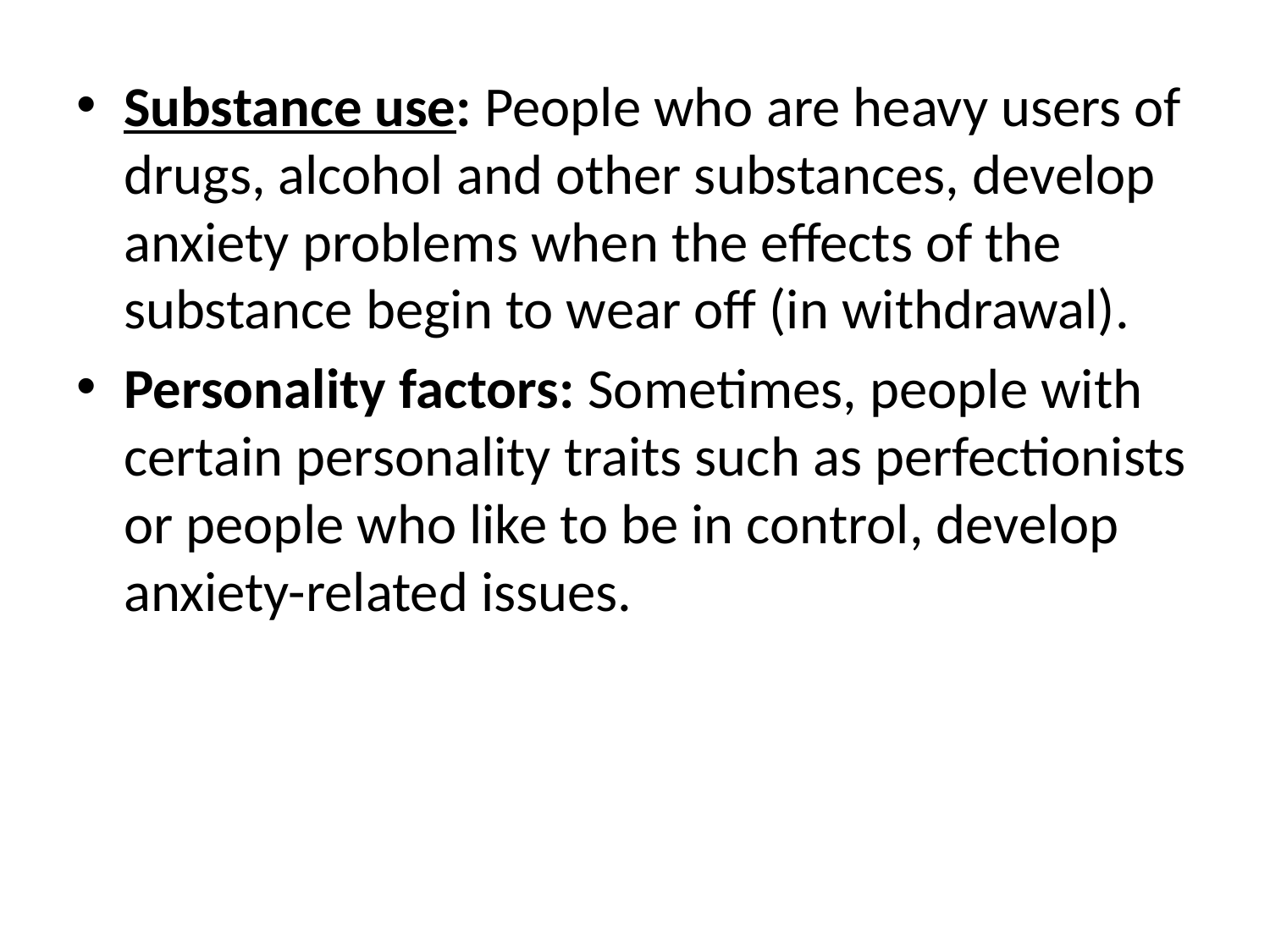

Substance use: People who are heavy users of drugs, alcohol and other substances, develop anxiety problems when the effects of the substance begin to wear off (in withdrawal).
Personality factors: Sometimes, people with certain personality traits such as perfectionists or people who like to be in control, develop anxiety-related issues.